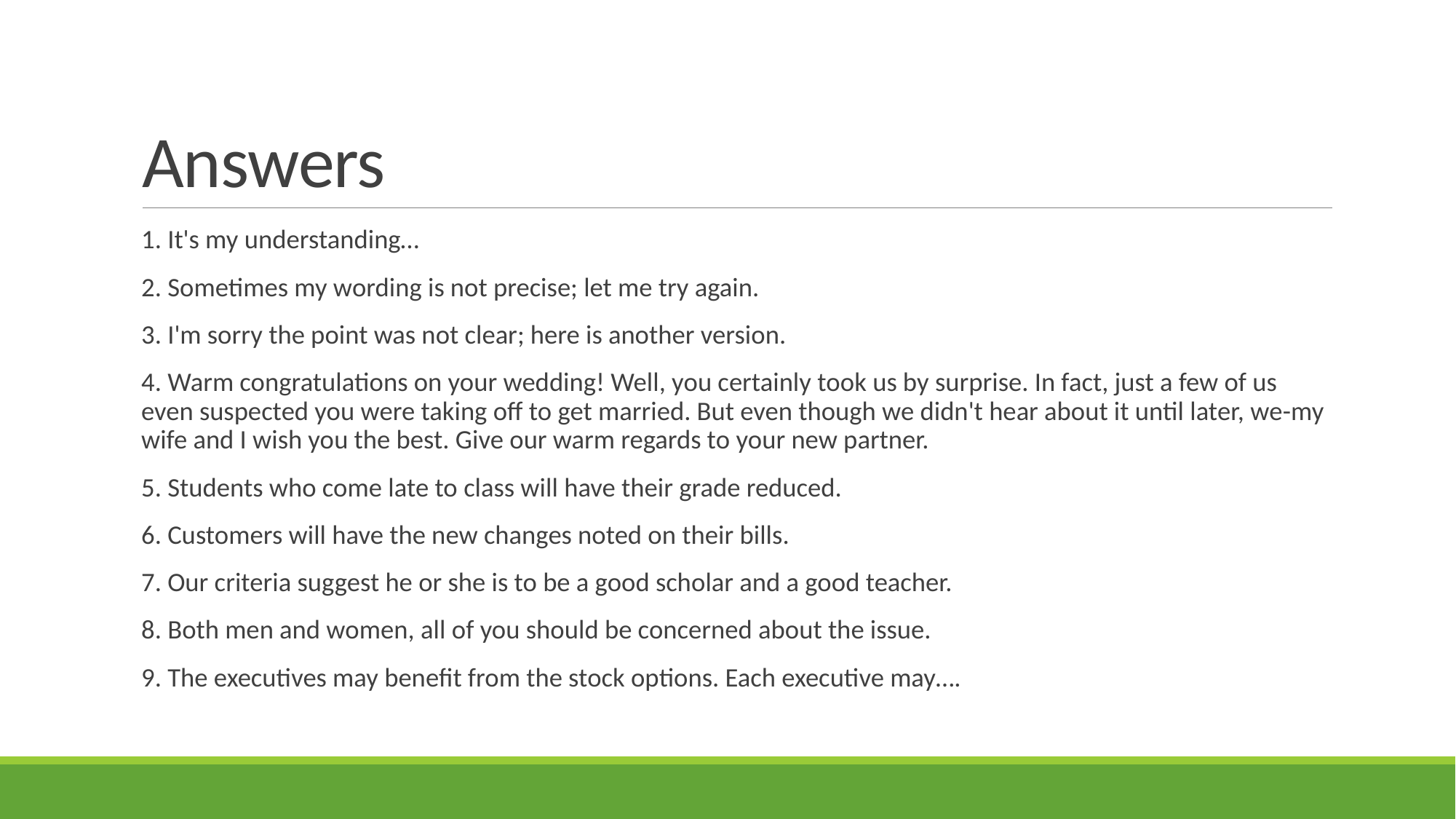

# Answers
1. It's my understanding…
2. Sometimes my wording is not precise; let me try again.
3. I'm sorry the point was not clear; here is another version.
4. Warm congratulations on your wedding! Well, you certainly took us by surprise. In fact, just a few of us even suspected you were taking off to get married. But even though we didn't hear about it until later, we-my wife and I wish you the best. Give our warm regards to your new partner.
5. Students who come late to class will have their grade reduced.
6. Customers will have the new changes noted on their bills.
7. Our criteria suggest he or she is to be a good scholar and a good teacher.
8. Both men and women, all of you should be concerned about the issue.
9. The executives may benefit from the stock options. Each executive may….